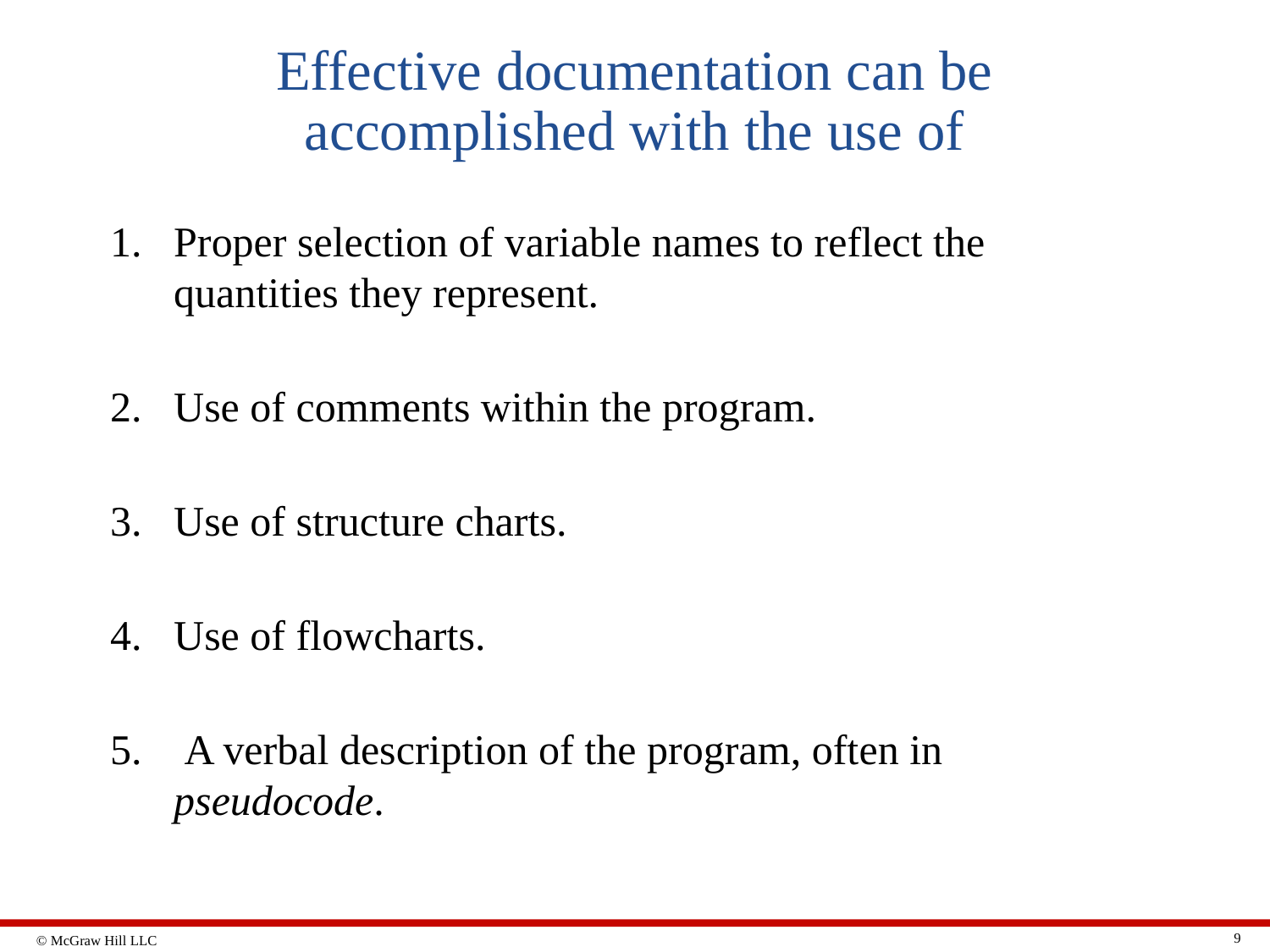

# Effective documentation can be accomplished with the use of
Proper selection of variable names to reflect the quantities they represent.
Use of comments within the program.
Use of structure charts.
Use of flowcharts.
 A verbal description of the program, often in pseudocode.
9